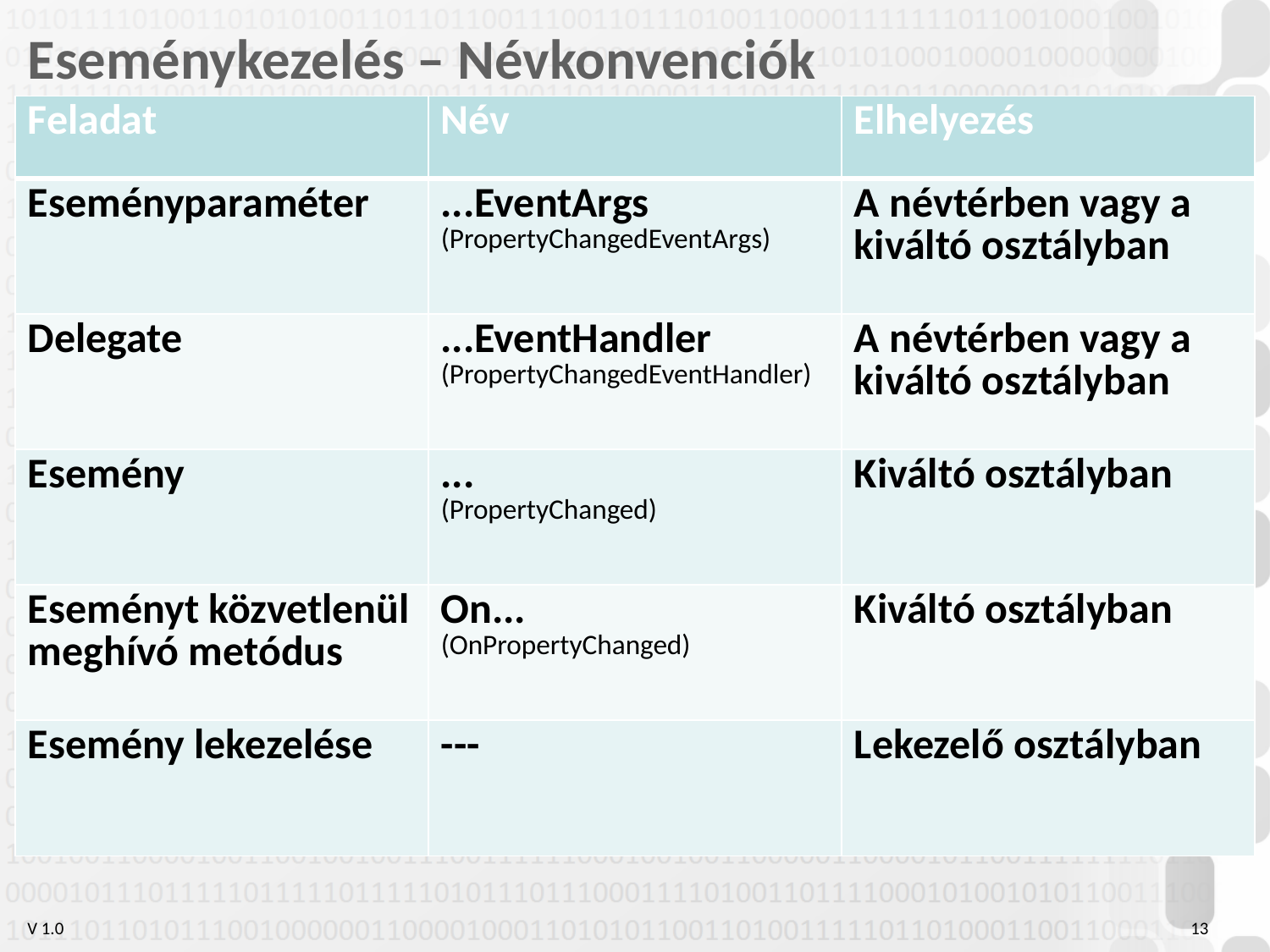

# Eseménykezelés – Névkonvenciók
| Feladat | Név | Elhelyezés |
| --- | --- | --- |
| Eseményparaméter | ...EventArgs (PropertyChangedEventArgs) | A névtérben vagy a kiváltó osztályban |
| Delegate | ...EventHandler (PropertyChangedEventHandler) | A névtérben vagy a kiváltó osztályban |
| Esemény | ... (PropertyChanged) | Kiváltó osztályban |
| Eseményt közvetlenül meghívó metódus | On... (OnPropertyChanged) | Kiváltó osztályban |
| Esemény lekezelése | --- | Lekezelő osztályban |
13